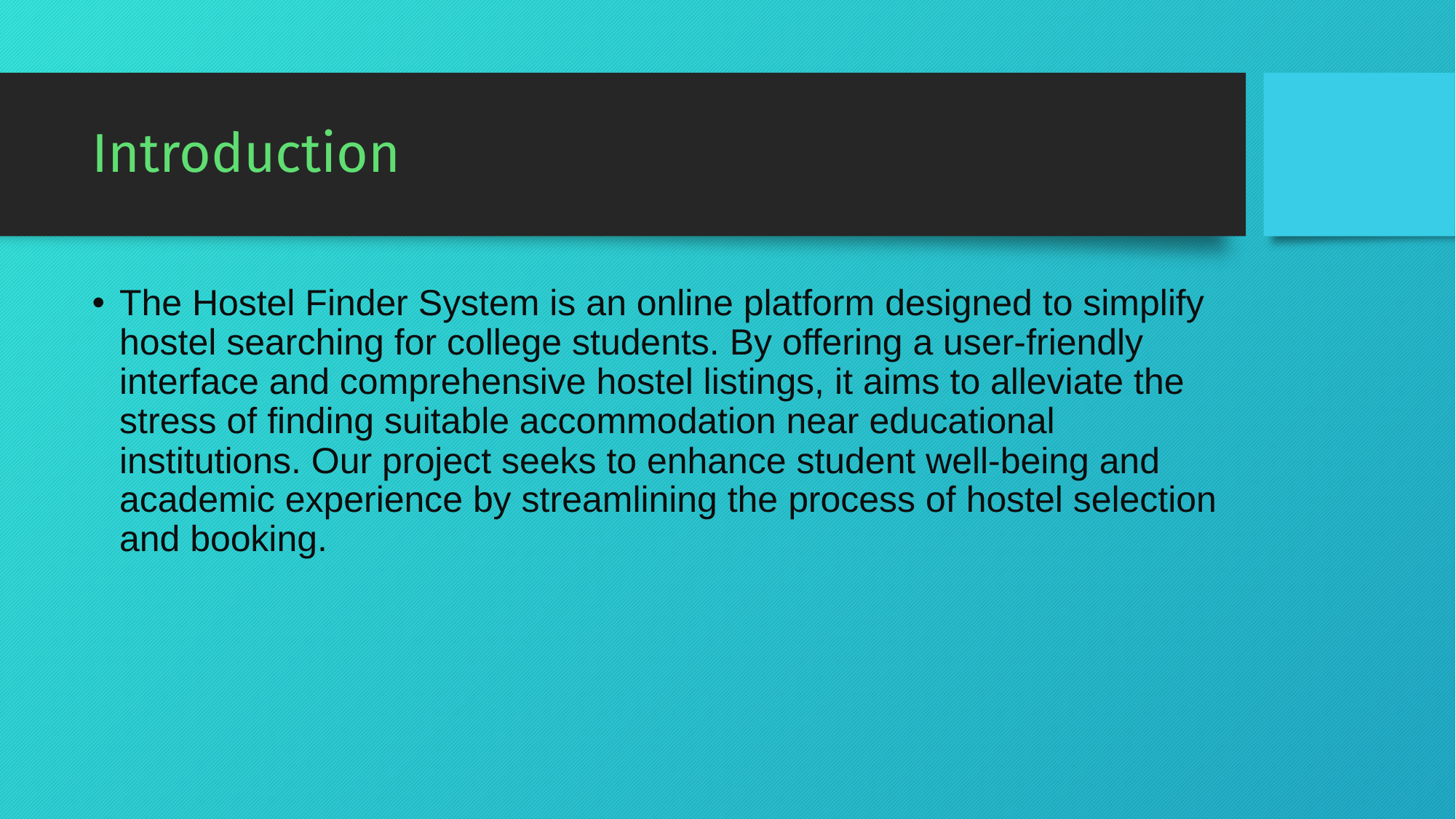

# Introduction
The Hostel Finder System is an online platform designed to simplify hostel searching for college students. By offering a user-friendly interface and comprehensive hostel listings, it aims to alleviate the stress of finding suitable accommodation near educational institutions. Our project seeks to enhance student well-being and academic experience by streamlining the process of hostel selection and booking.